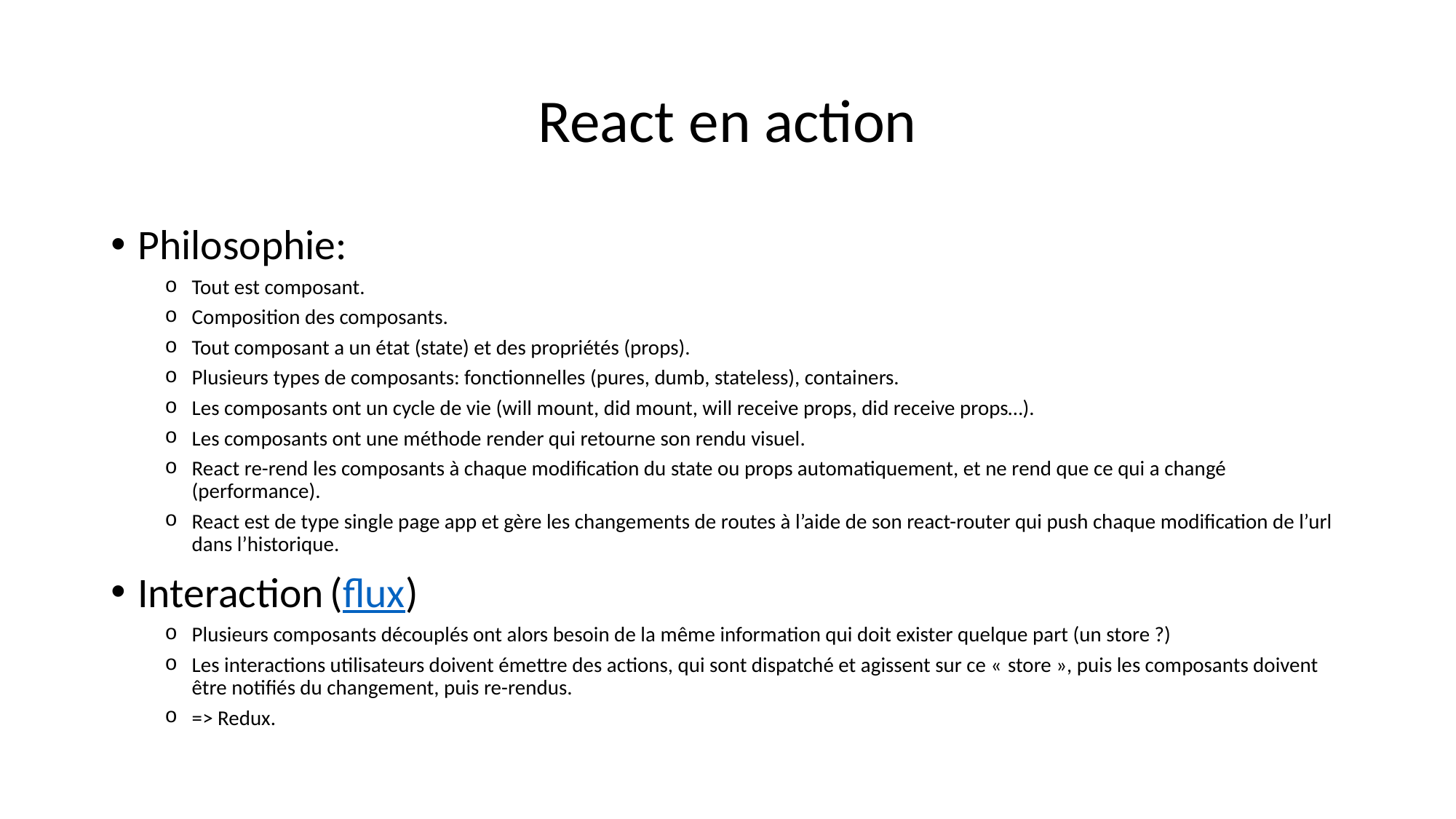

# React en action
Philosophie:
Tout est composant.
Composition des composants.
Tout composant a un état (state) et des propriétés (props).
Plusieurs types de composants: fonctionnelles (pures, dumb, stateless), containers.
Les composants ont un cycle de vie (will mount, did mount, will receive props, did receive props…).
Les composants ont une méthode render qui retourne son rendu visuel.
React re-rend les composants à chaque modification du state ou props automatiquement, et ne rend que ce qui a changé (performance).
React est de type single page app et gère les changements de routes à l’aide de son react-router qui push chaque modification de l’url dans l’historique.
Interaction (flux)
Plusieurs composants découplés ont alors besoin de la même information qui doit exister quelque part (un store ?)
Les interactions utilisateurs doivent émettre des actions, qui sont dispatché et agissent sur ce « store », puis les composants doivent être notifiés du changement, puis re-rendus.
=> Redux.